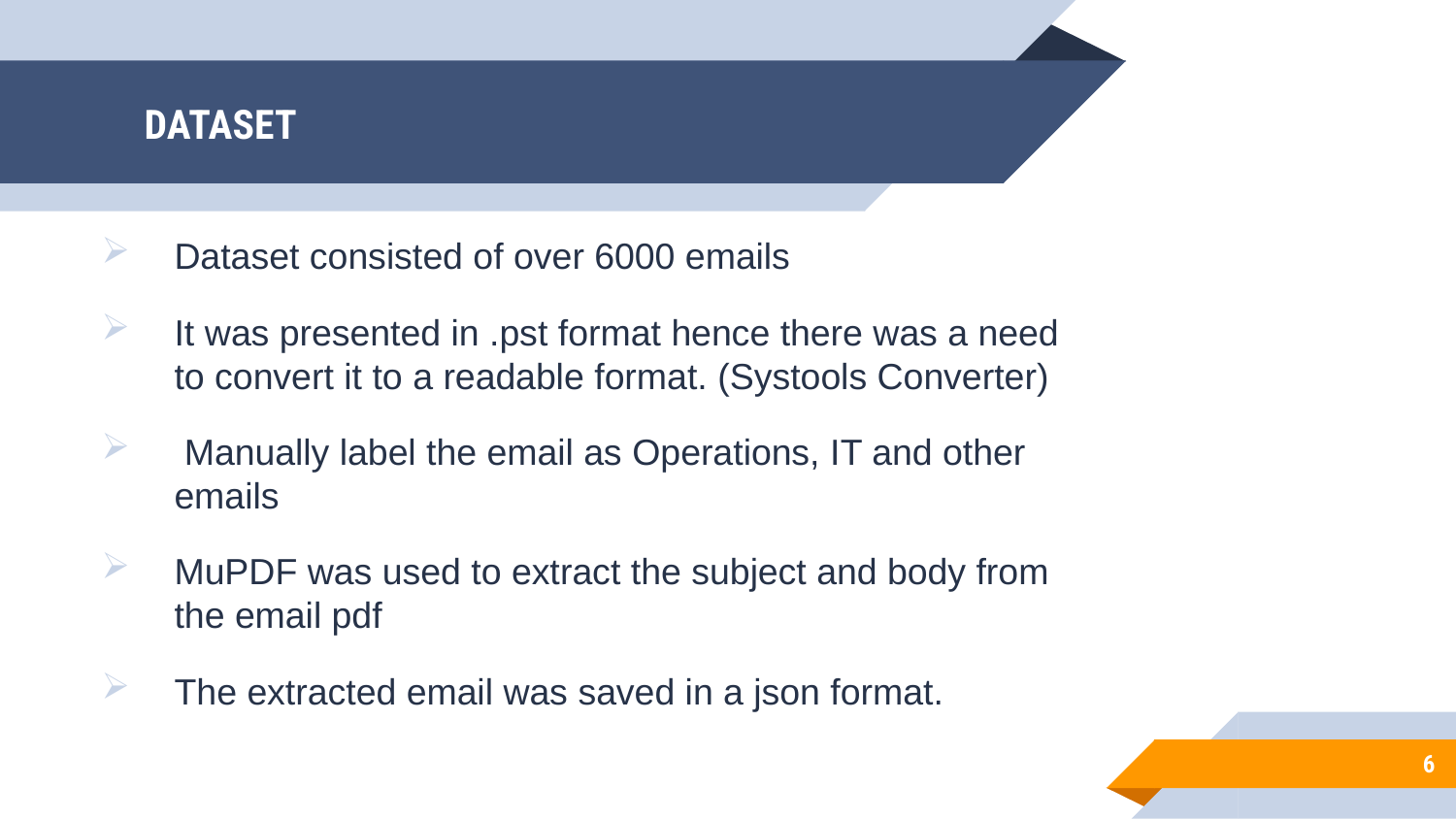

# DATASET
Dataset consisted of over 6000 emails
It was presented in .pst format hence there was a need to convert it to a readable format. (Systools Converter)
 Manually label the email as Operations, IT and other emails
MuPDF was used to extract the subject and body from the email pdf
The extracted email was saved in a json format.

6